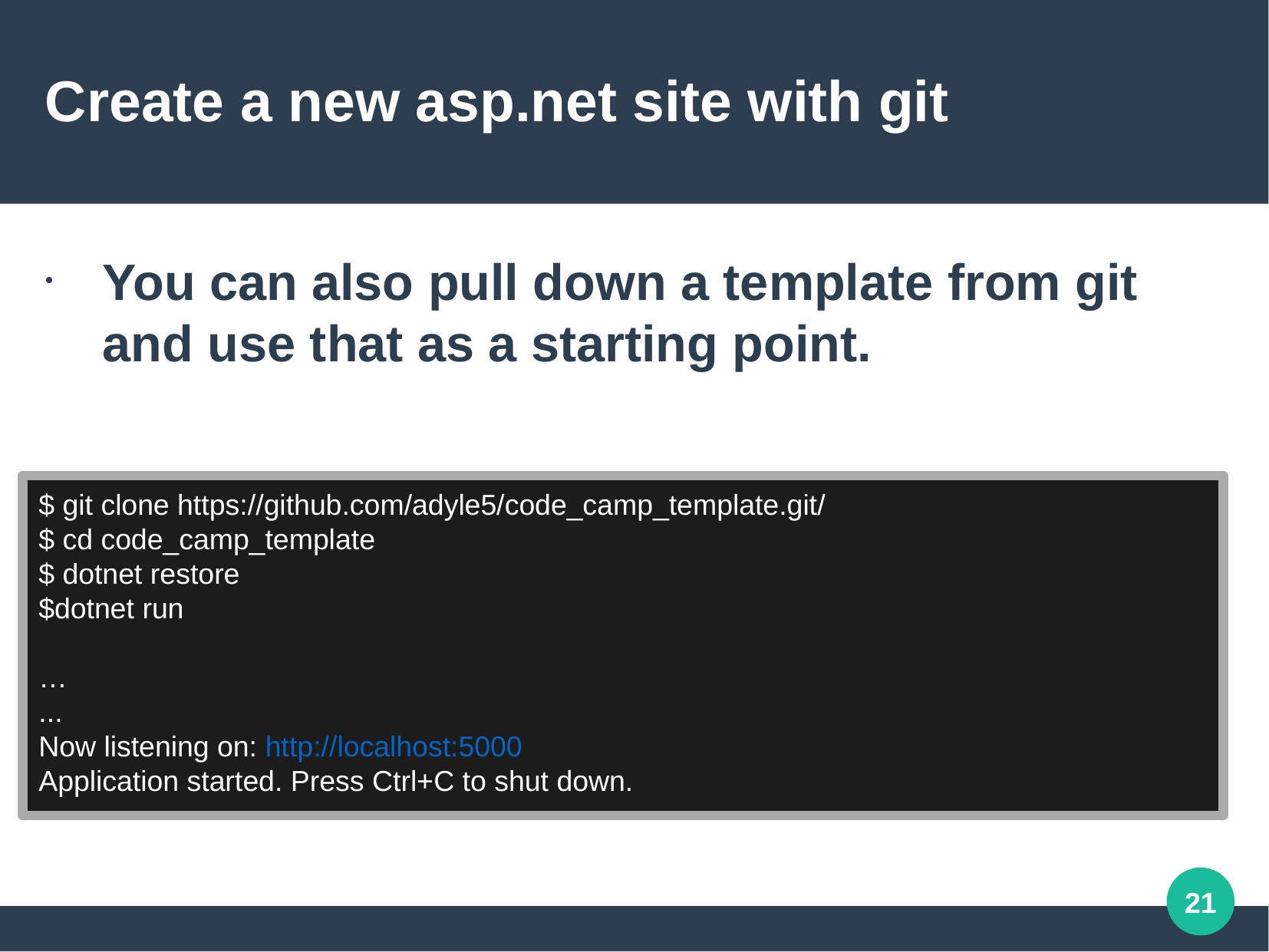

Create a new asp.net site with git
You can also pull down a template from git and use that as a starting point.
$ git clone https://github.com/adyle5/code_camp_template.git/
$ cd code_camp_template
$ dotnet restore
$dotnet run

…
...
Now listening on: http://localhost:5000
Application started. Press Ctrl+C to shut down.

21